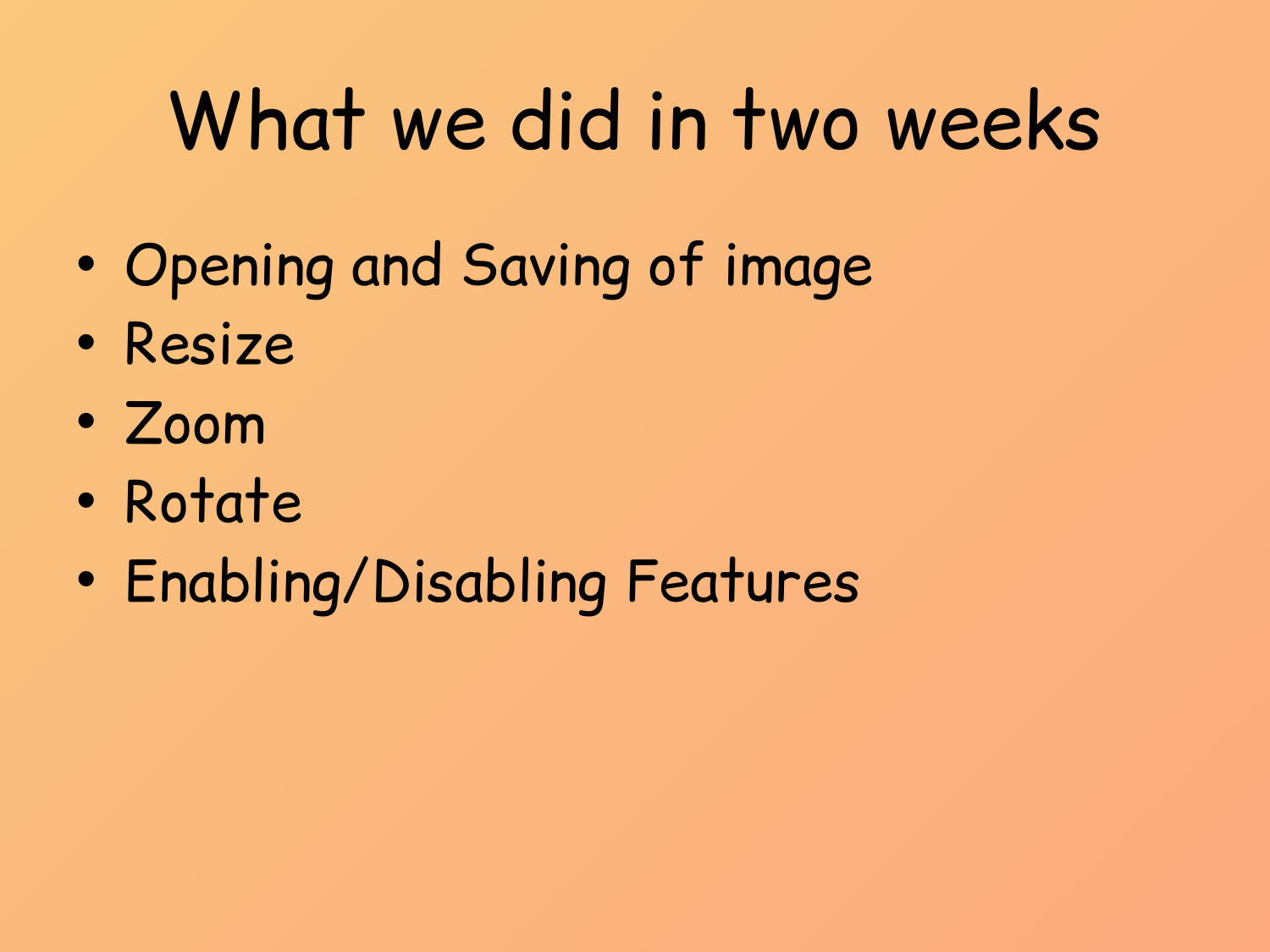

# What we did in two weeks
Opening and Saving of image
Resize
Zoom
Rotate
Enabling/Disabling Features